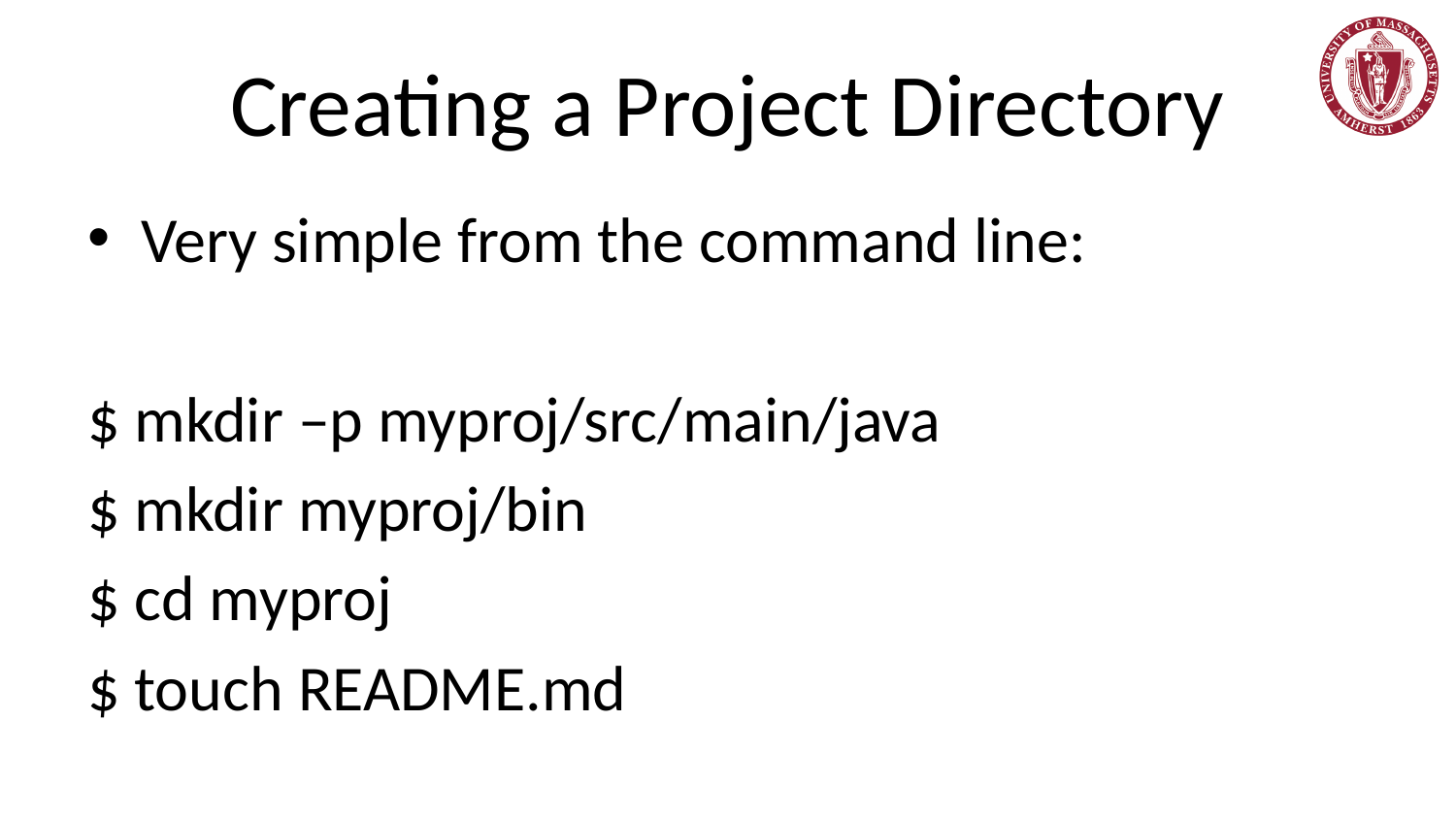

# Creating a Project Directory
Very simple from the command line:

$ mkdir –p myproj/src/main/java
$ mkdir myproj/bin
$ cd myproj
$ touch README.md